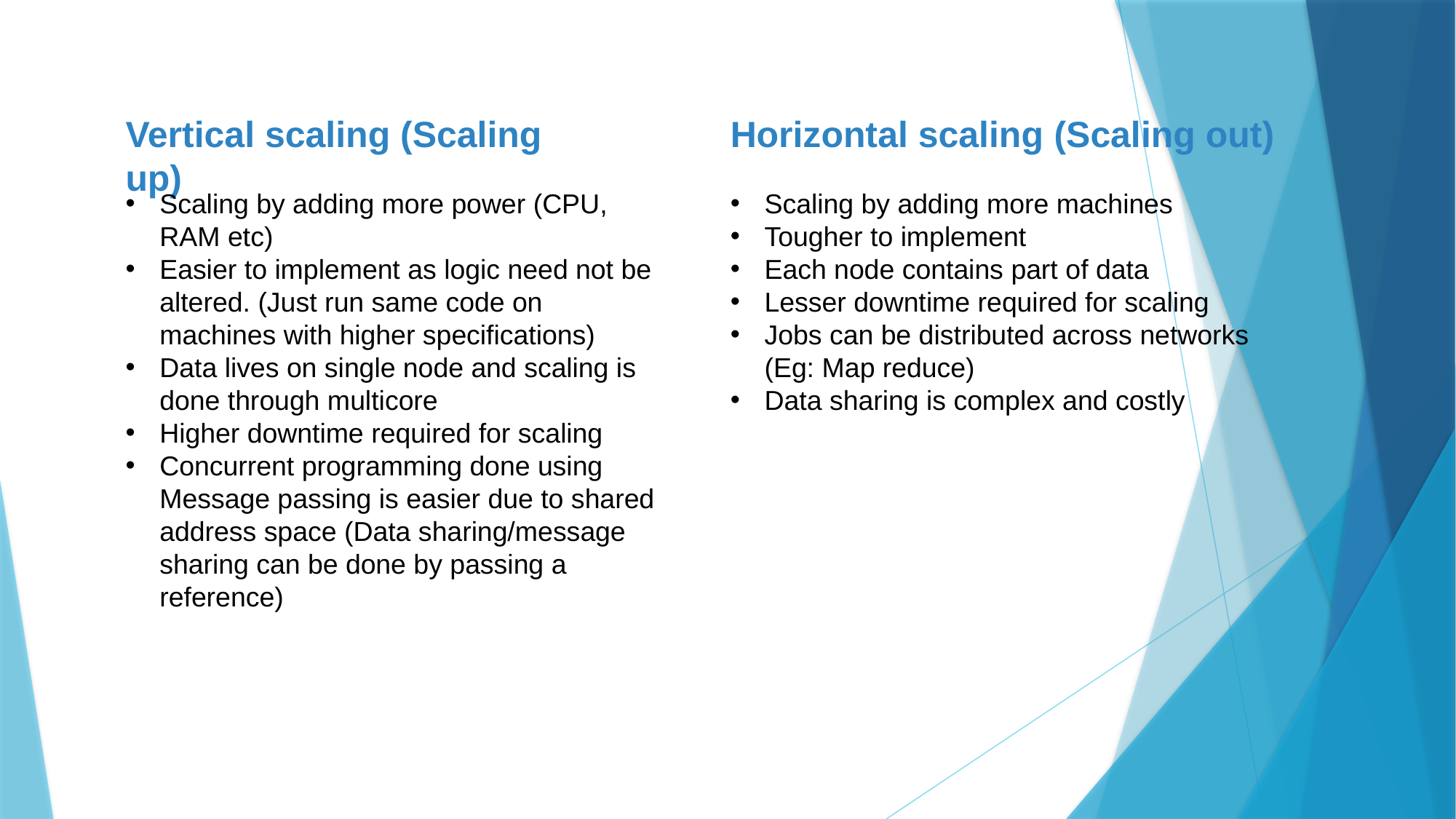

Vertical scaling (Scaling up)
Horizontal scaling (Scaling out)
Scaling by adding more power (CPU, RAM etc)
Easier to implement as logic need not be altered. (Just run same code on machines with higher specifications)
Data lives on single node and scaling is done through multicore
Higher downtime required for scaling
Concurrent programming done using Message passing is easier due to shared address space (Data sharing/message sharing can be done by passing a reference)

Scaling by adding more machines
Tougher to implement
Each node contains part of data
Lesser downtime required for scaling
Jobs can be distributed across networks (Eg: Map reduce)
Data sharing is complex and costly